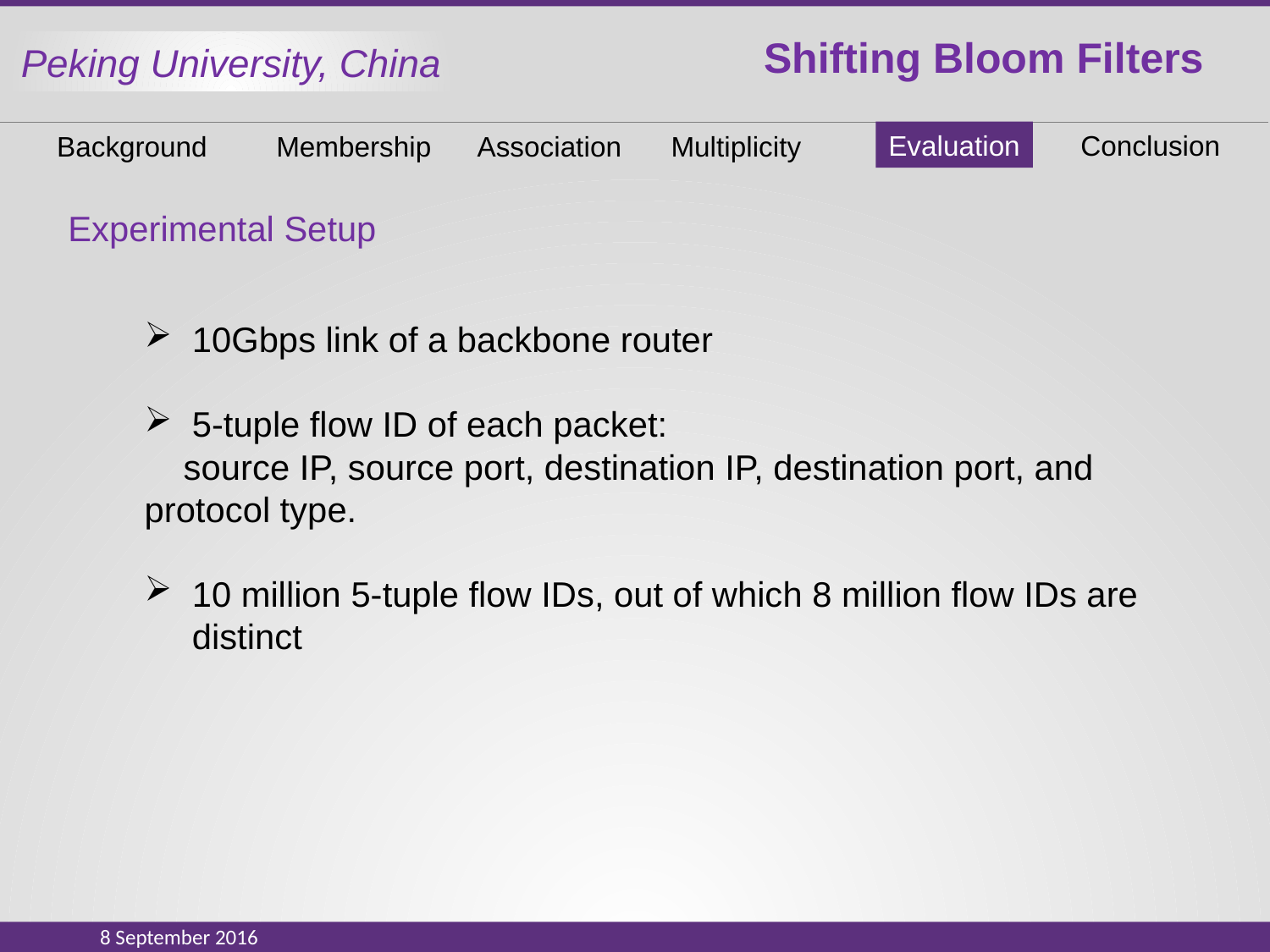

Shifting Bloom Filters
Evaluation
Conclusion
Background
Membership
Association
Multiplicity
Experimental Setup
10Gbps link of a backbone router

5-tuple flow ID of each packet:
    source IP, source port, destination IP, destination port, and protocol type.

10 million 5-tuple flow IDs, out of which 8 million flow IDs are distinct

8 September 2016
13